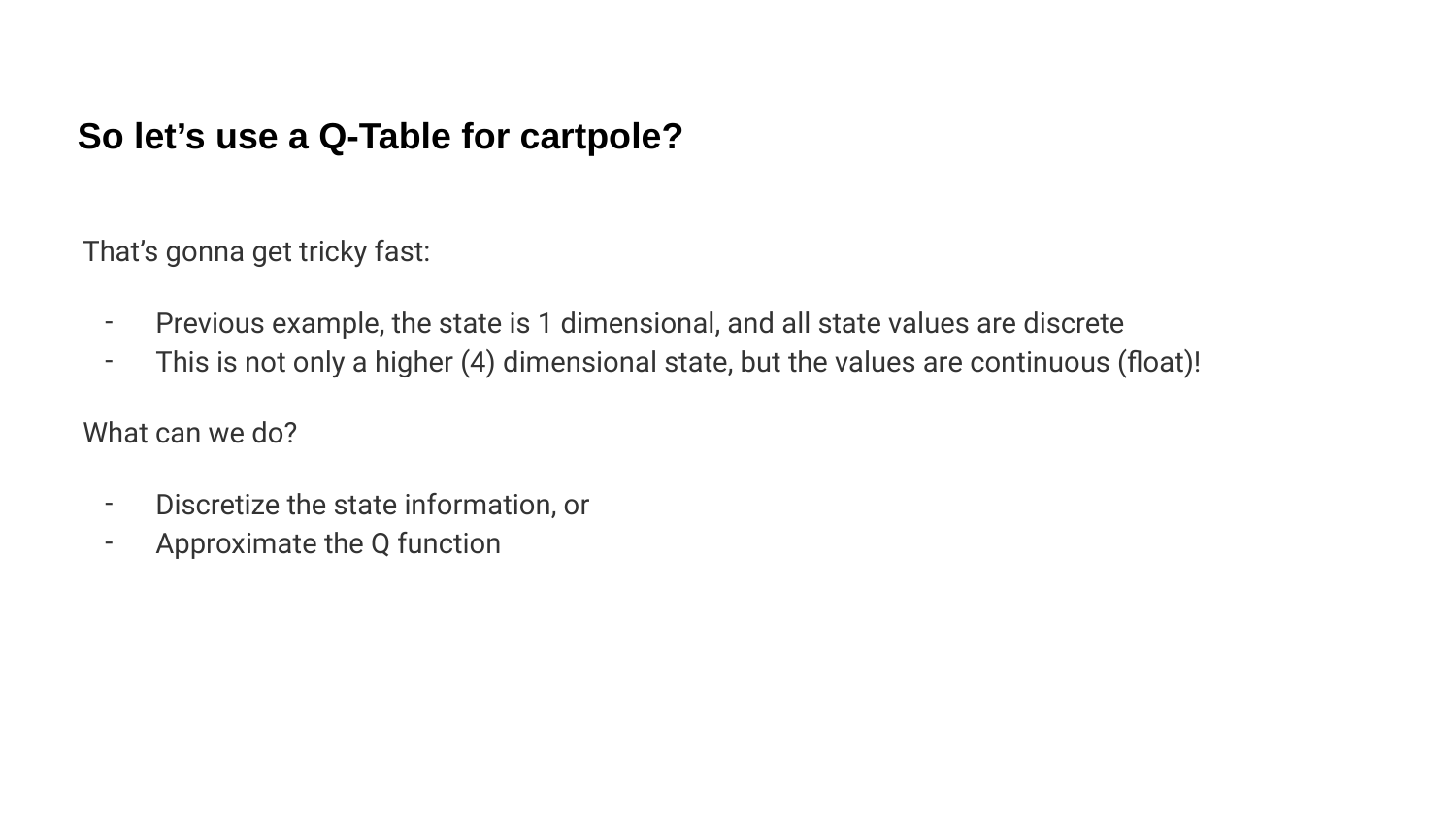

# So let’s use a Q-Table for cartpole?
That’s gonna get tricky fast:
Previous example, the state is 1 dimensional, and all state values are discrete
This is not only a higher (4) dimensional state, but the values are continuous (float)!
What can we do?
Discretize the state information, or
Approximate the Q function